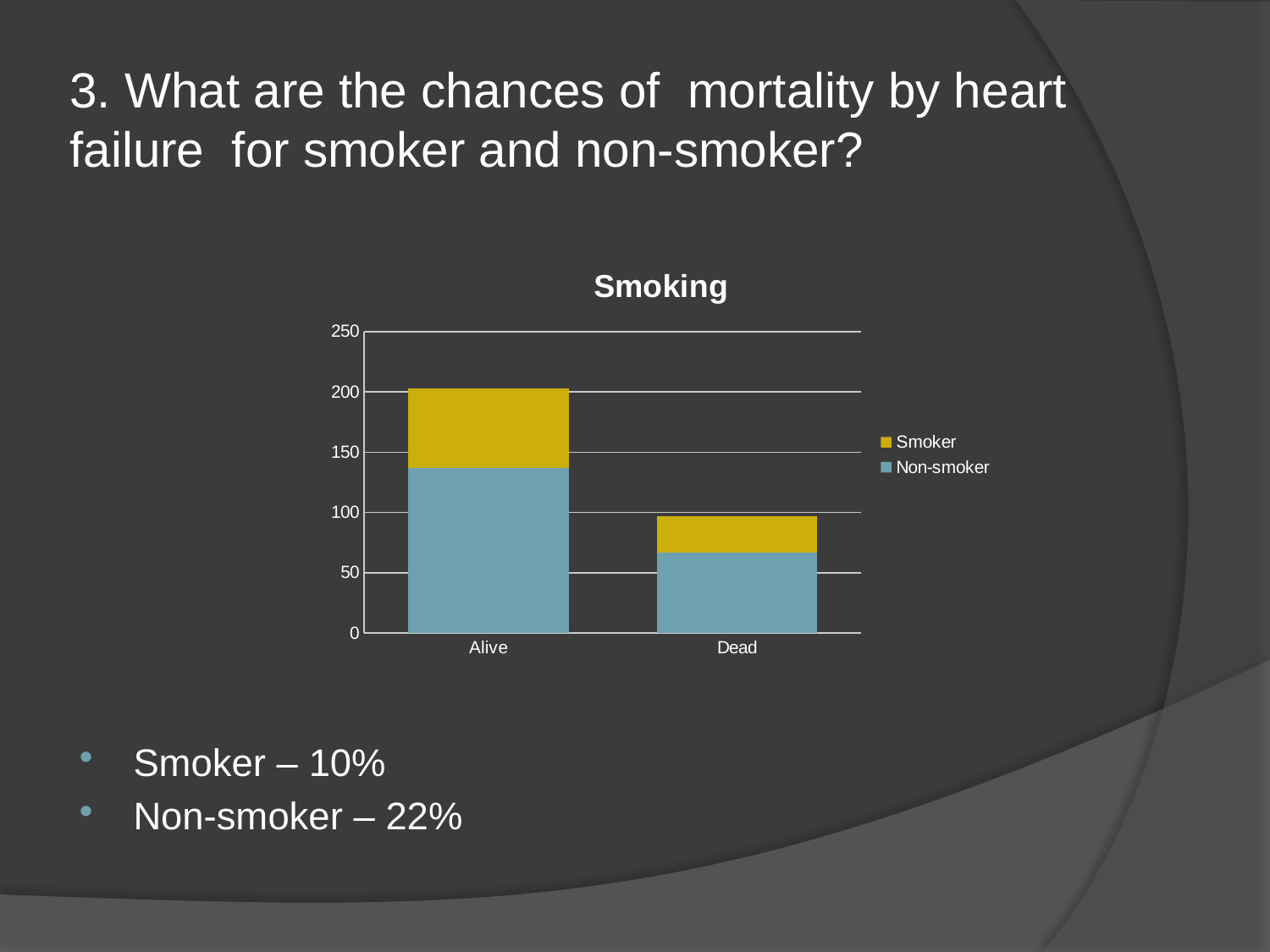

# 3. What are the chances of  mortality by heart failure  for smoker and non-smoker?

Smoker – 10%
Non-smoker – 22%

### Chart: Smoking

| Category | Non-smoker | Smoker |
|---|---|---|
| Alive | 137.0 | 66.0 |
| Dead | 67.0 | 30.0 |